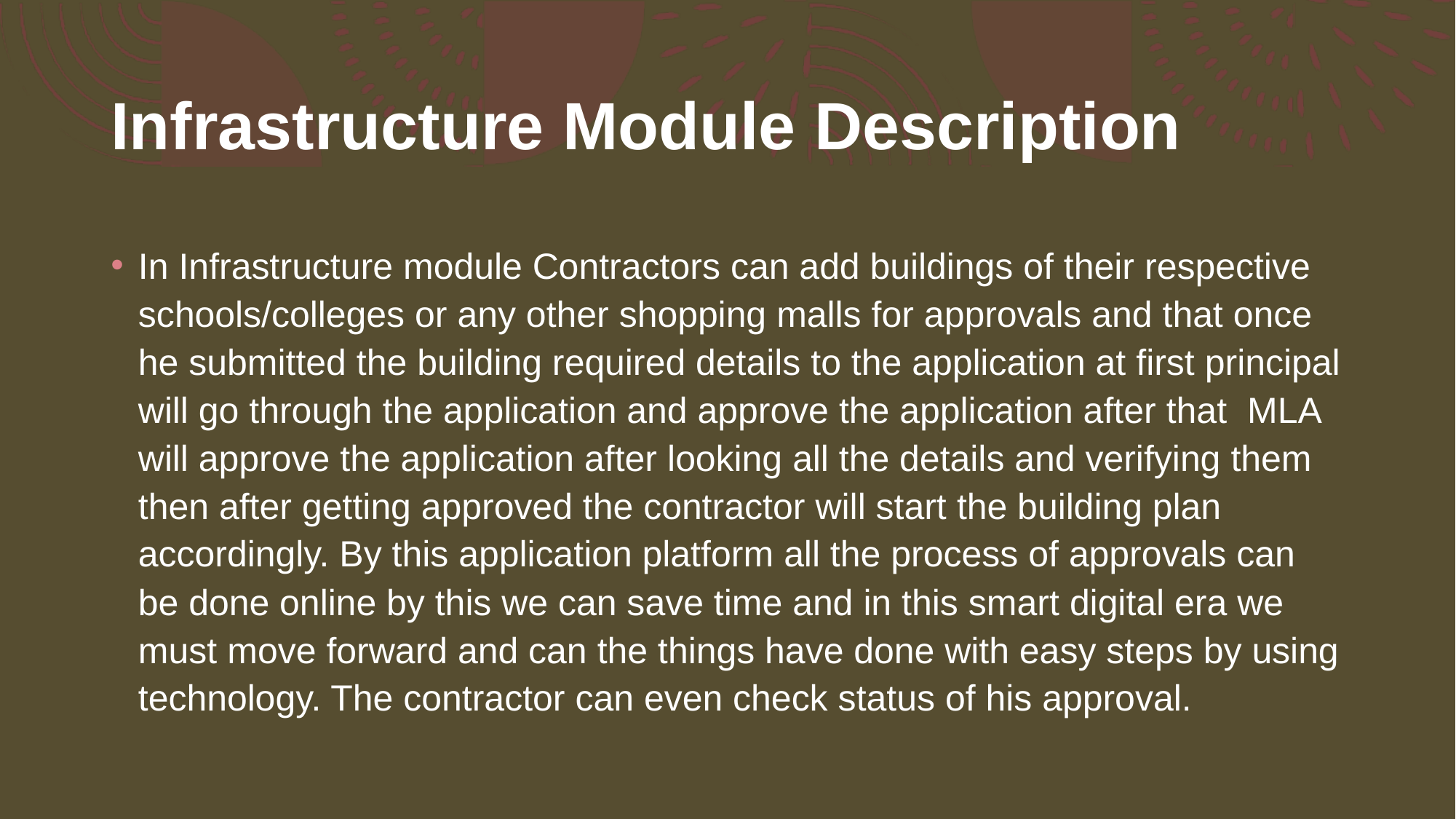

# Infrastructure Module Description
In Infrastructure module Contractors can add buildings of their respective schools/colleges or any other shopping malls for approvals and that once he submitted the building required details to the application at first principal will go through the application and approve the application after that  MLA will approve the application after looking all the details and verifying them then after getting approved the contractor will start the building plan accordingly. By this application platform all the process of approvals can be done online by this we can save time and in this smart digital era we must move forward and can the things have done with easy steps by using technology. The contractor can even check status of his approval.